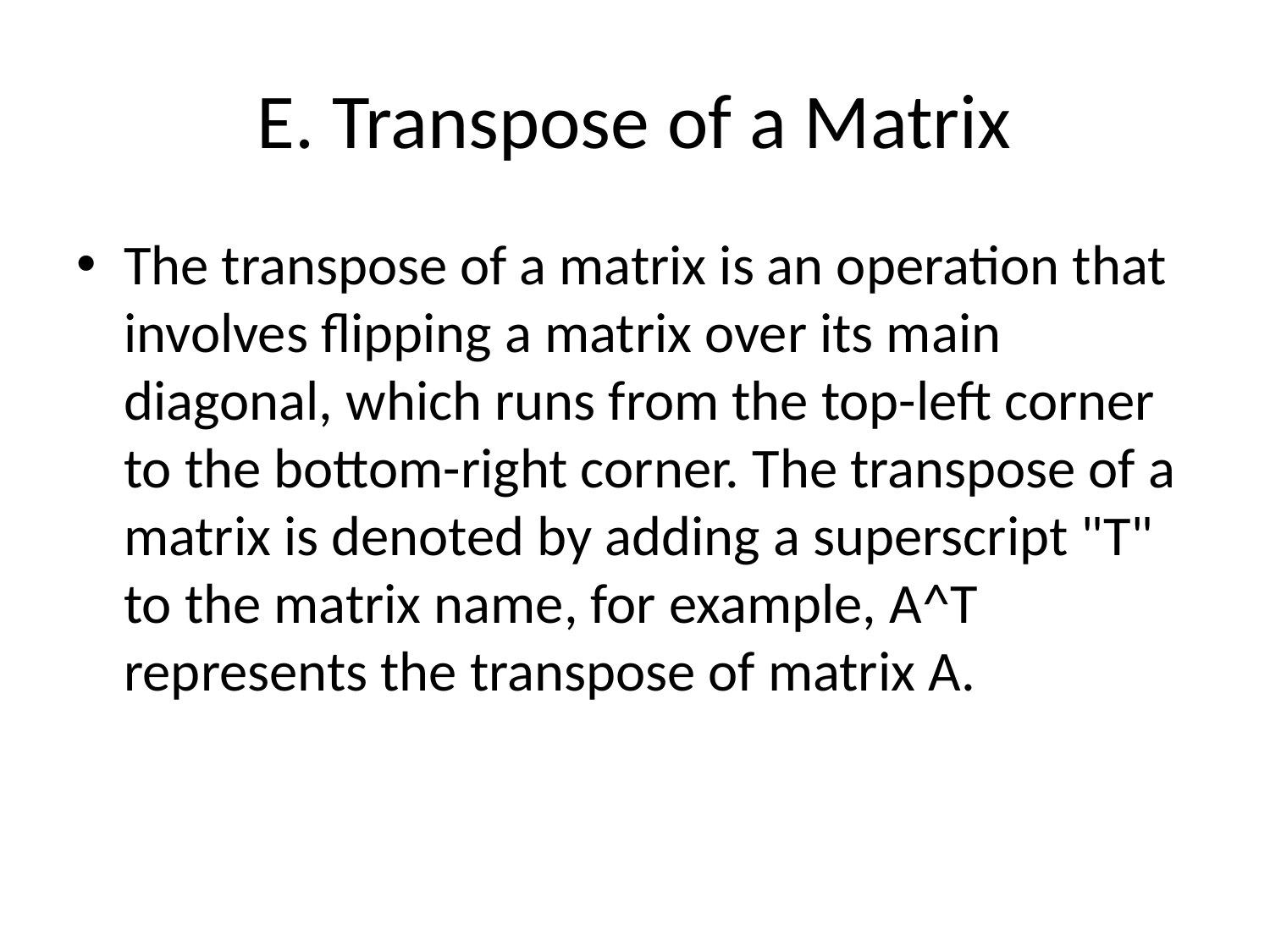

# E. Transpose of a Matrix
The transpose of a matrix is an operation that involves flipping a matrix over its main diagonal, which runs from the top-left corner to the bottom-right corner. The transpose of a matrix is denoted by adding a superscript "T" to the matrix name, for example, A^T represents the transpose of matrix A.